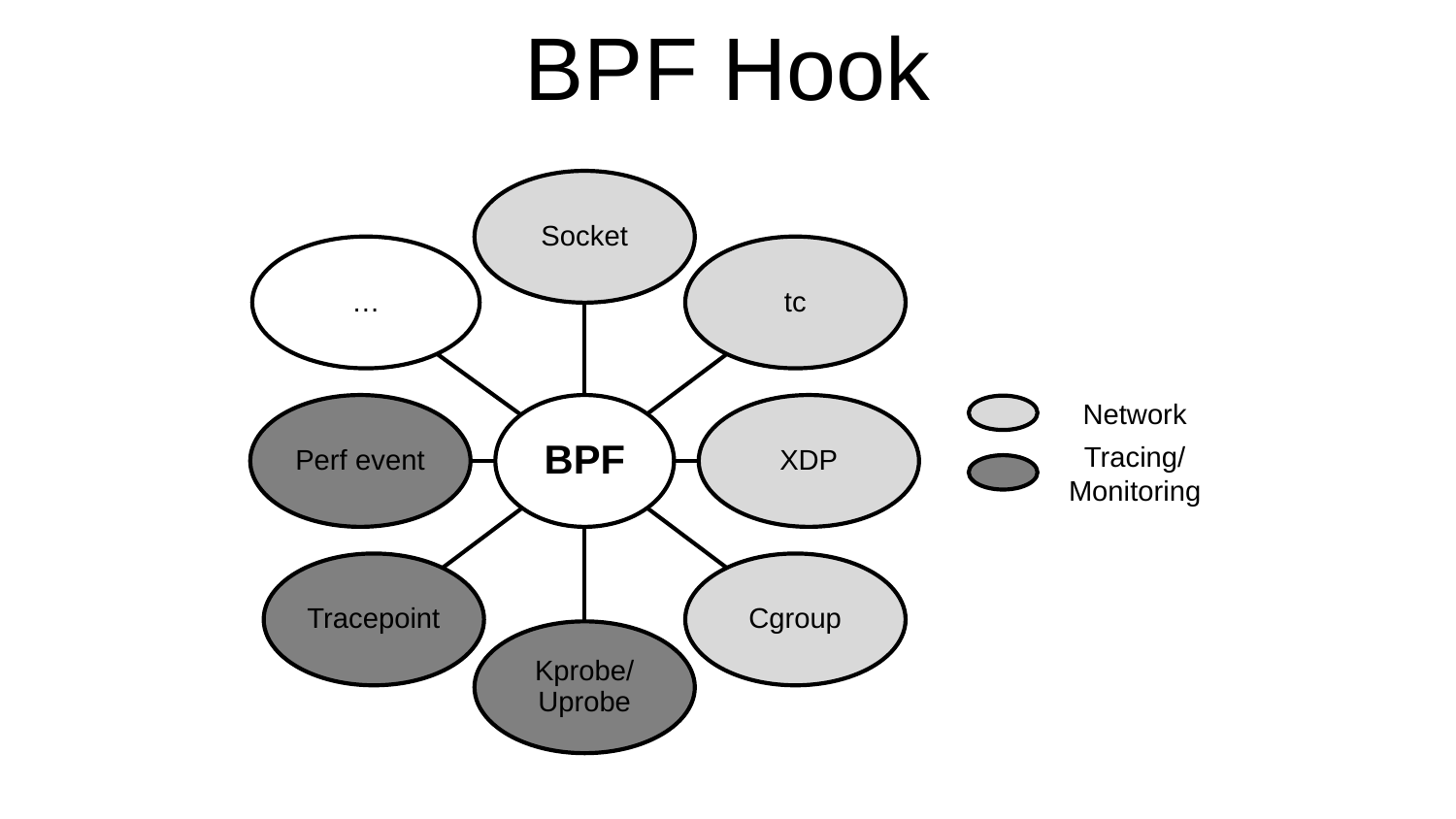

# BPF Hook
BPF

Socket

tc

XDP

Cgroup

Kprobe/
Uprobe

Tracepoint

Perf event

…
Network

Tracing/
Monitoring